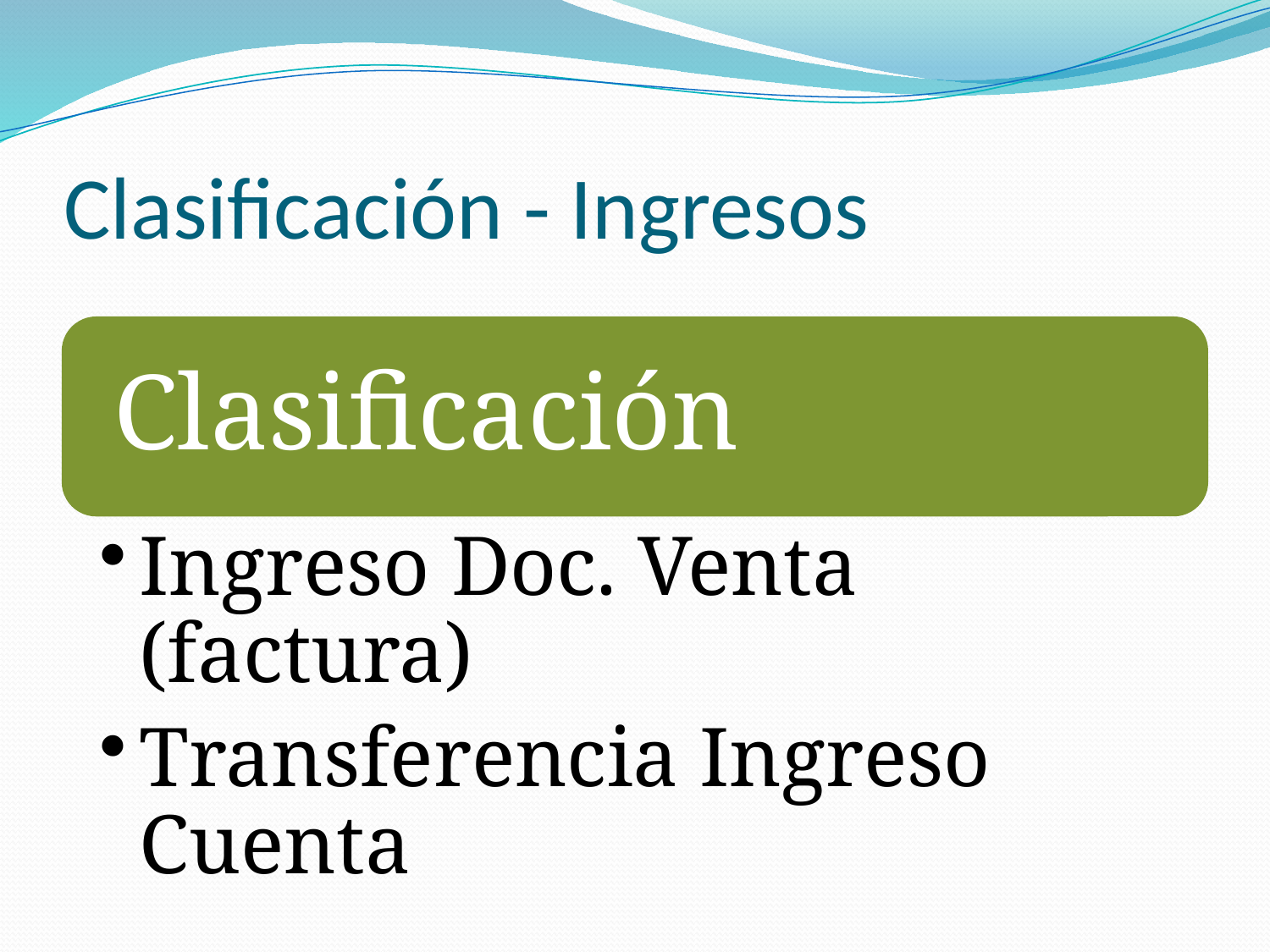

# Clasificación - Ingresos
Clasificación
Ingreso Doc. Venta (factura)
Transferencia Ingreso Cuenta